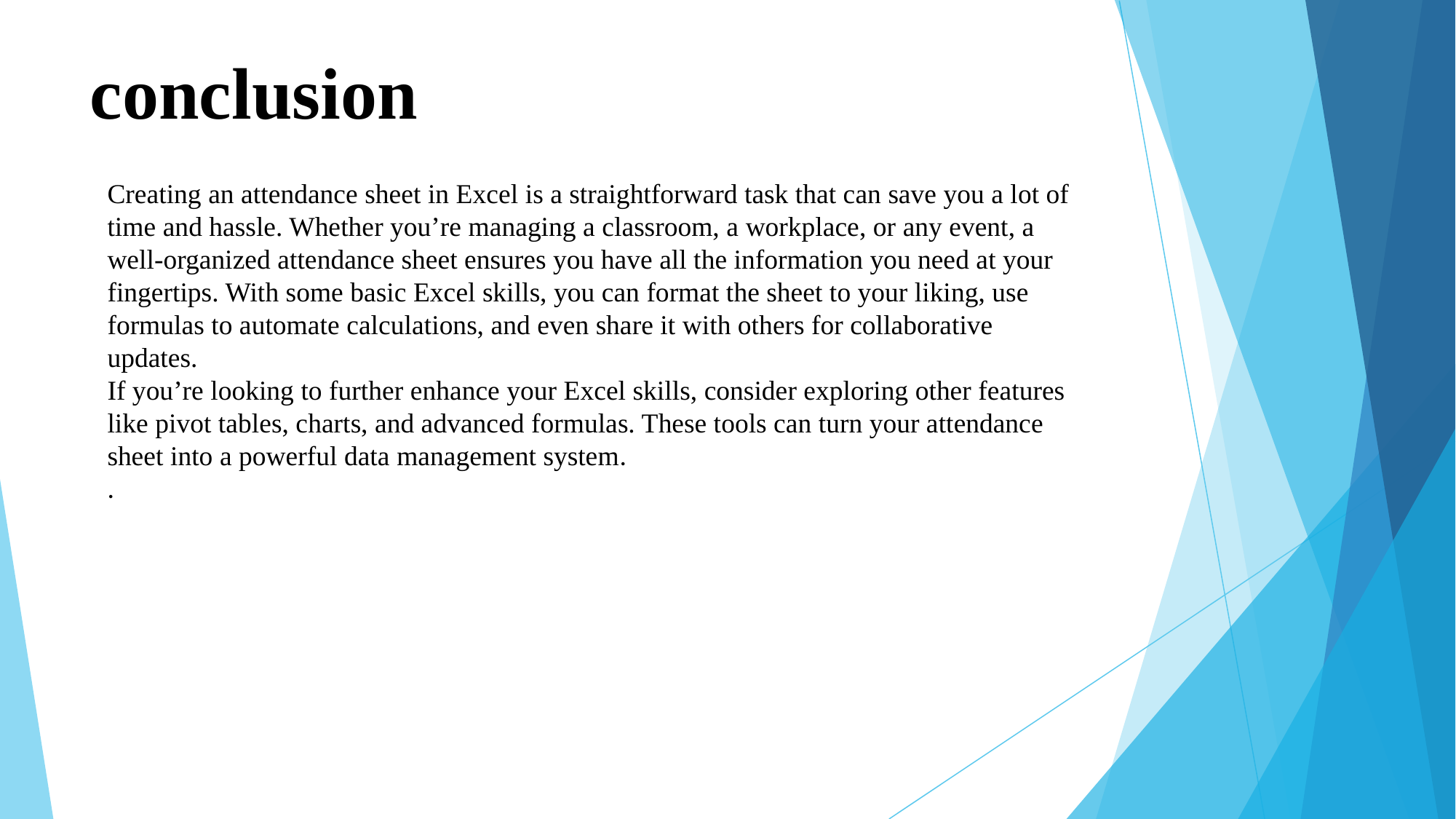

# conclusion
Creating an attendance sheet in Excel is a straightforward task that can save you a lot of time and hassle. Whether you’re managing a classroom, a workplace, or any event, a well-organized attendance sheet ensures you have all the information you need at your fingertips. With some basic Excel skills, you can format the sheet to your liking, use formulas to automate calculations, and even share it with others for collaborative updates.
If you’re looking to further enhance your Excel skills, consider exploring other features like pivot tables, charts, and advanced formulas. These tools can turn your attendance sheet into a powerful data management system.
.